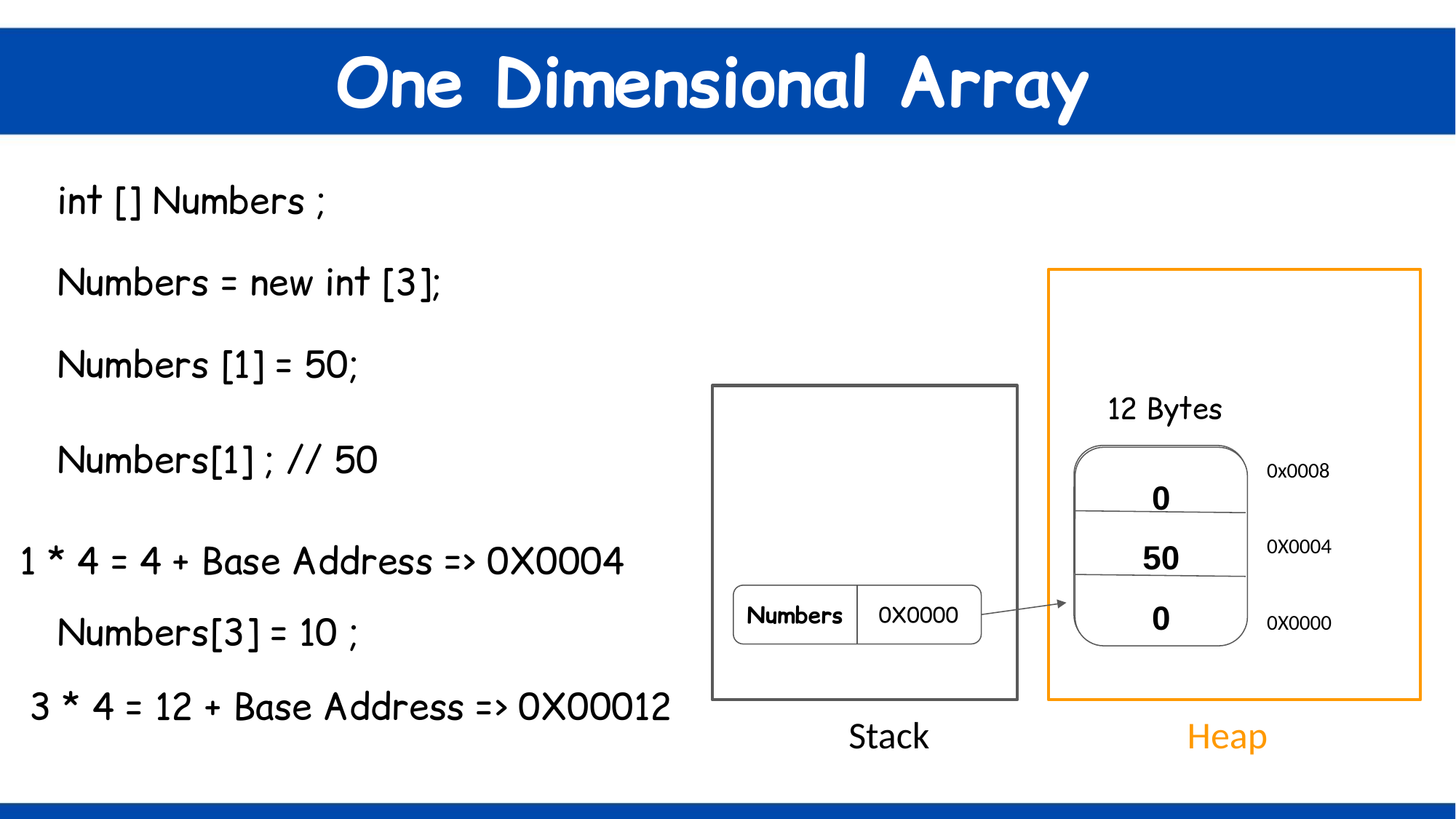

One Dimensional Array
int [] Numbers ;
Numbers = new int [3];

Numbers [1] = 50;
12 Bytes

Numbers[1] ; // 50
0
0
0
0x0008

0X0004

0X0000
0
50
0
1 * 4 = 4 + Base Address => 0X0004
Numbers     NULL
0X0000
Numbers[3] = 10 ;
3 * 4 = 12 + Base Address => 0X00012
Stack
Heap